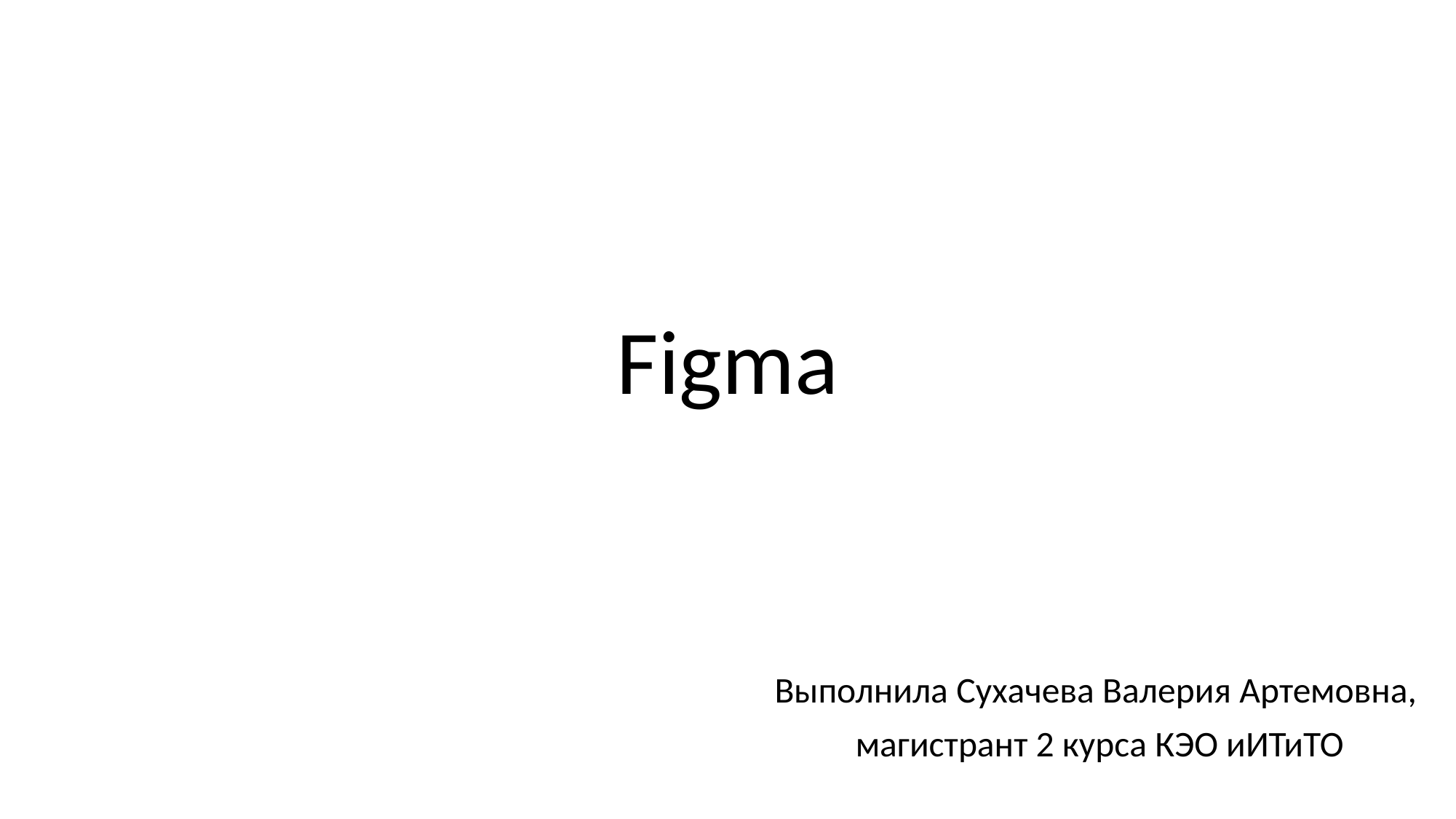

# Figma
Выполнила Сухачева Валерия Артемовна,
магистрант 2 курса КЭО иИТиТО